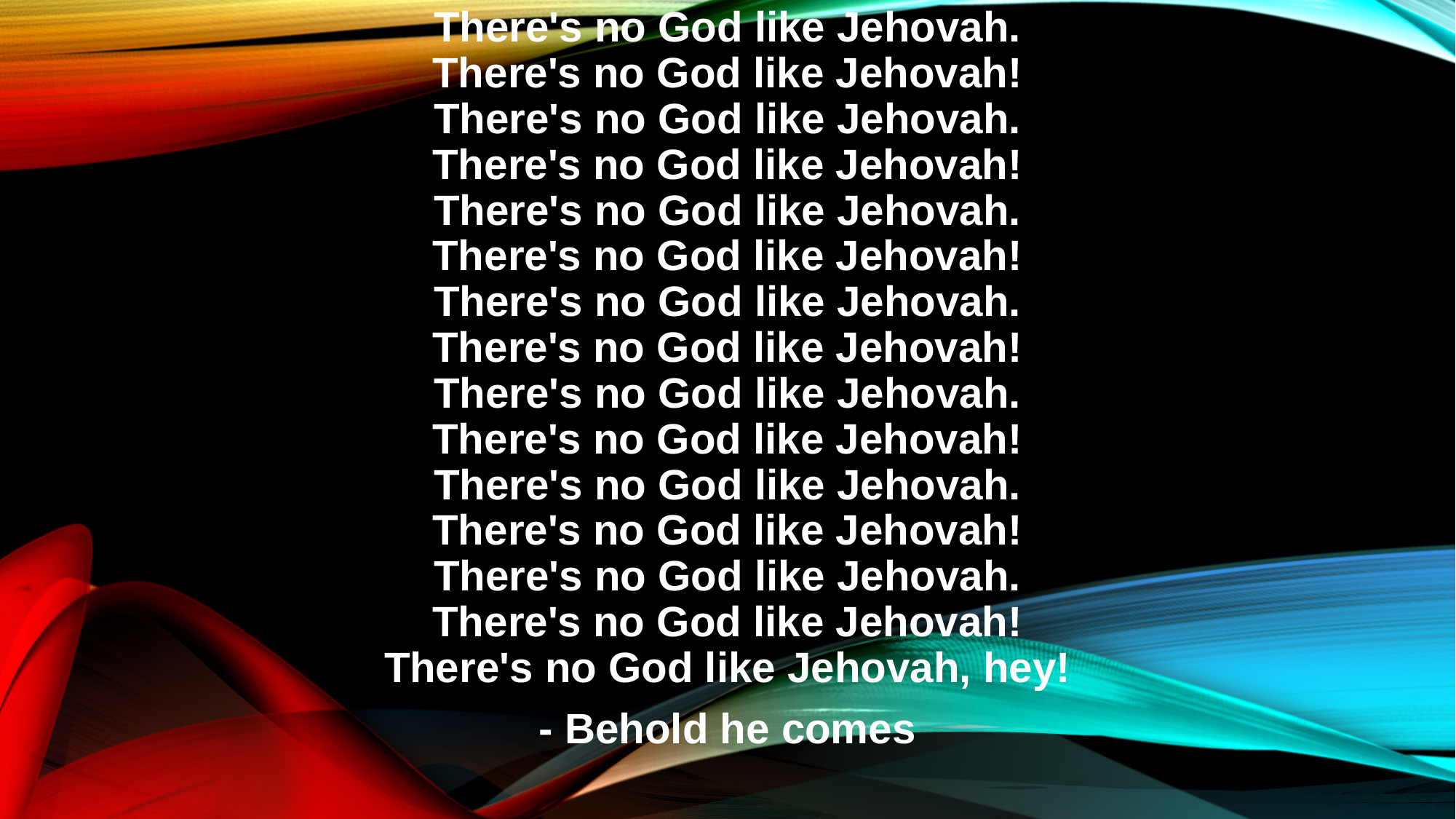

There's no God like Jehovah.
There's no God like Jehovah!
There's no God like Jehovah.
There's no God like Jehovah!
There's no God like Jehovah.
There's no God like Jehovah!
There's no God like Jehovah.
There's no God like Jehovah!
There's no God like Jehovah.
There's no God like Jehovah!
There's no God like Jehovah.
There's no God like Jehovah!
There's no God like Jehovah.
There's no God like Jehovah!
There's no God like Jehovah, hey!
- Behold he comes